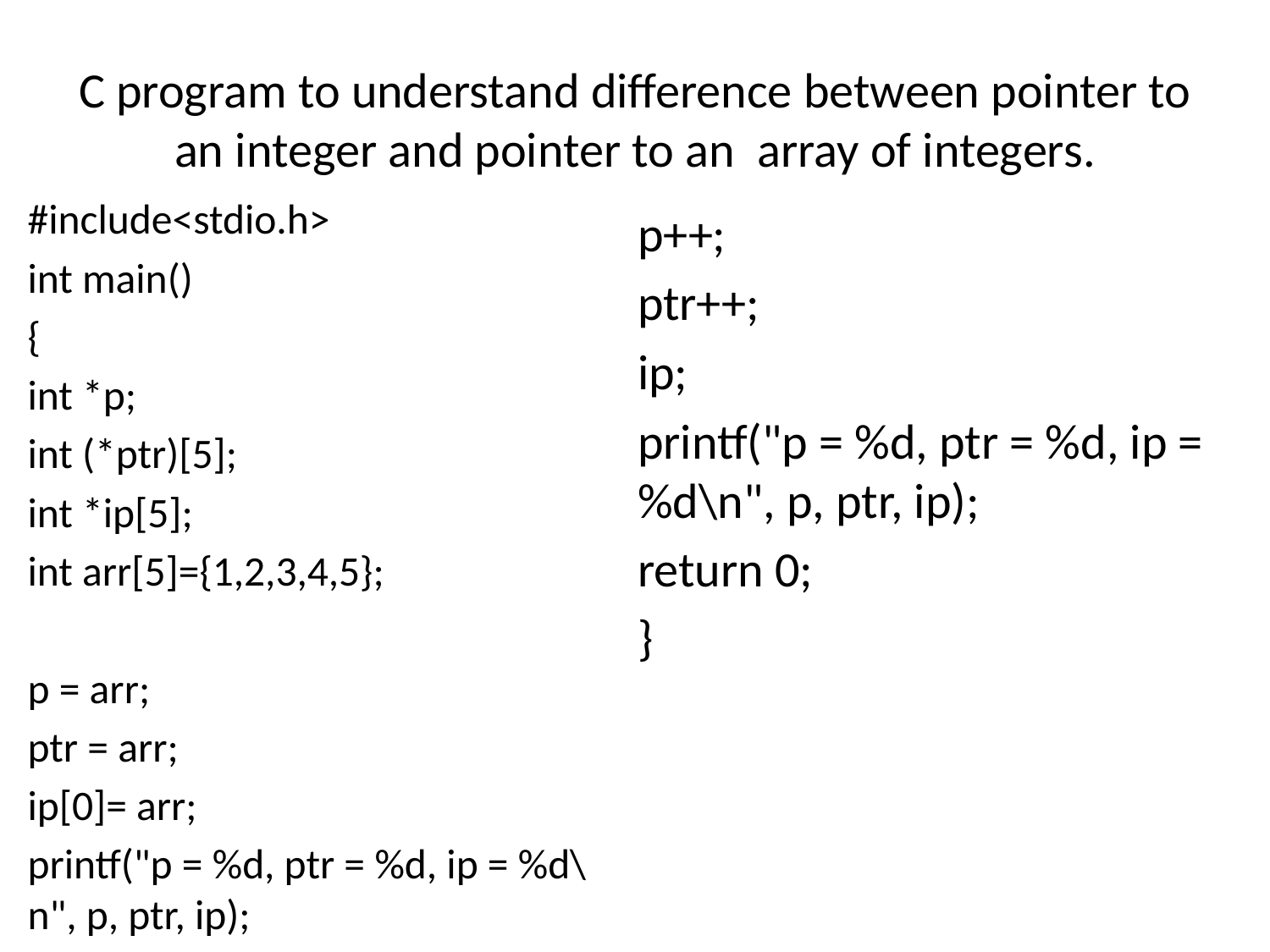

# C program to understand difference between pointer to an integer and pointer to an  array of integers.
#include<stdio.h>
int main()
{
int *p;
int (*ptr)[5];
int *ip[5];
int arr[5]={1,2,3,4,5};

p = arr;
ptr = arr;
ip[0]= arr;
printf("p = %d, ptr = %d, ip = %d\n", p, ptr, ip);

p++;
ptr++;
ip;
printf("p = %d, ptr = %d, ip = %d\n", p, ptr, ip);
return 0;
}